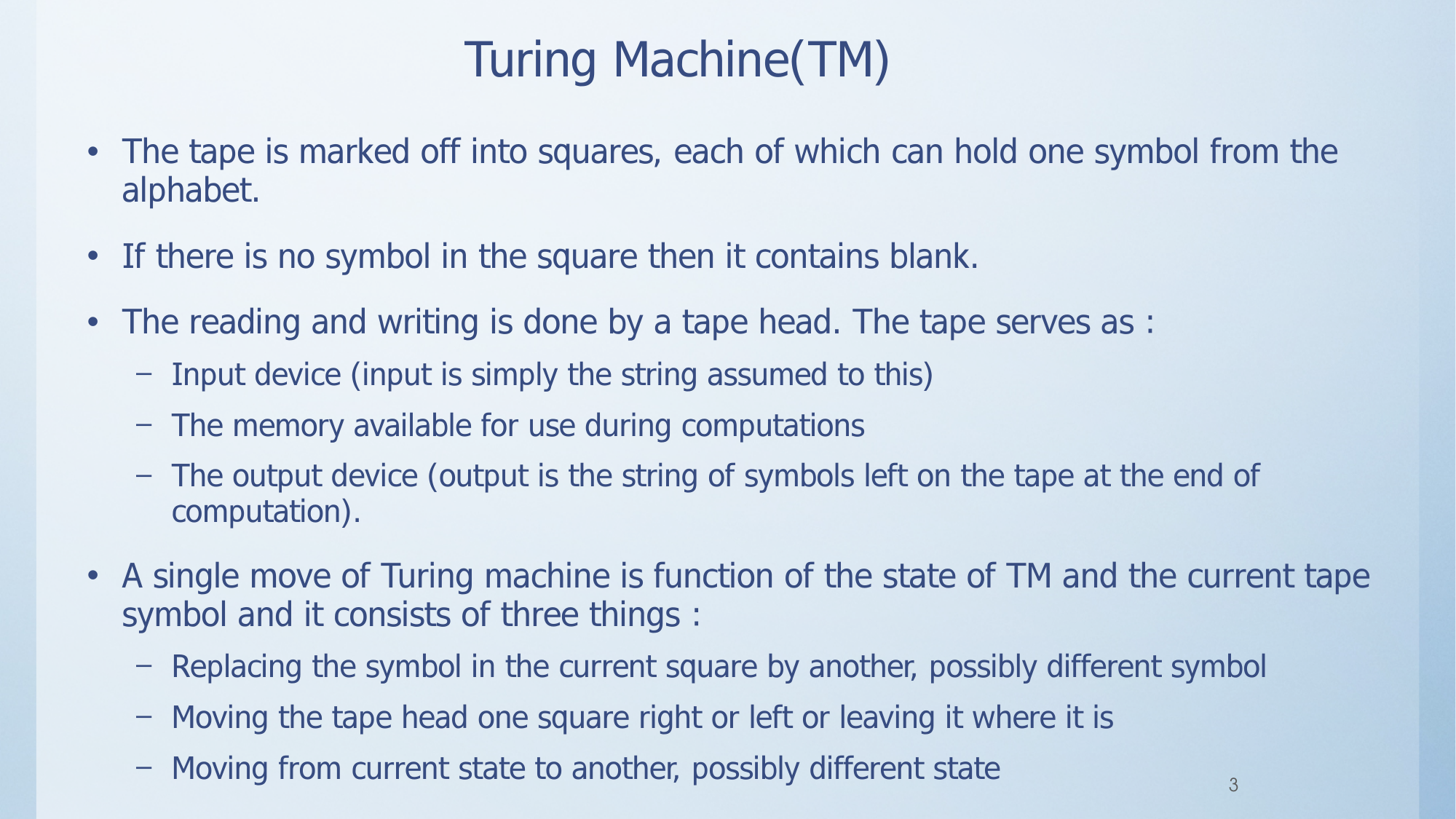

# Turing Machine(TM)
The tape is marked off into squares, each of which can hold one symbol from the alphabet.
If there is no symbol in the square then it contains blank.
The reading and writing is done by a tape head. The tape serves as :
Input device (input is simply the string assumed to this)
The memory available for use during computations
The output device (output is the string of symbols left on the tape at the end of computation).
A single move of Turing machine is function of the state of TM and the current tape symbol and it consists of three things :
Replacing the symbol in the current square by another, possibly different symbol
Moving the tape head one square right or left or leaving it where it is
Moving from current state to another, possibly different state
3